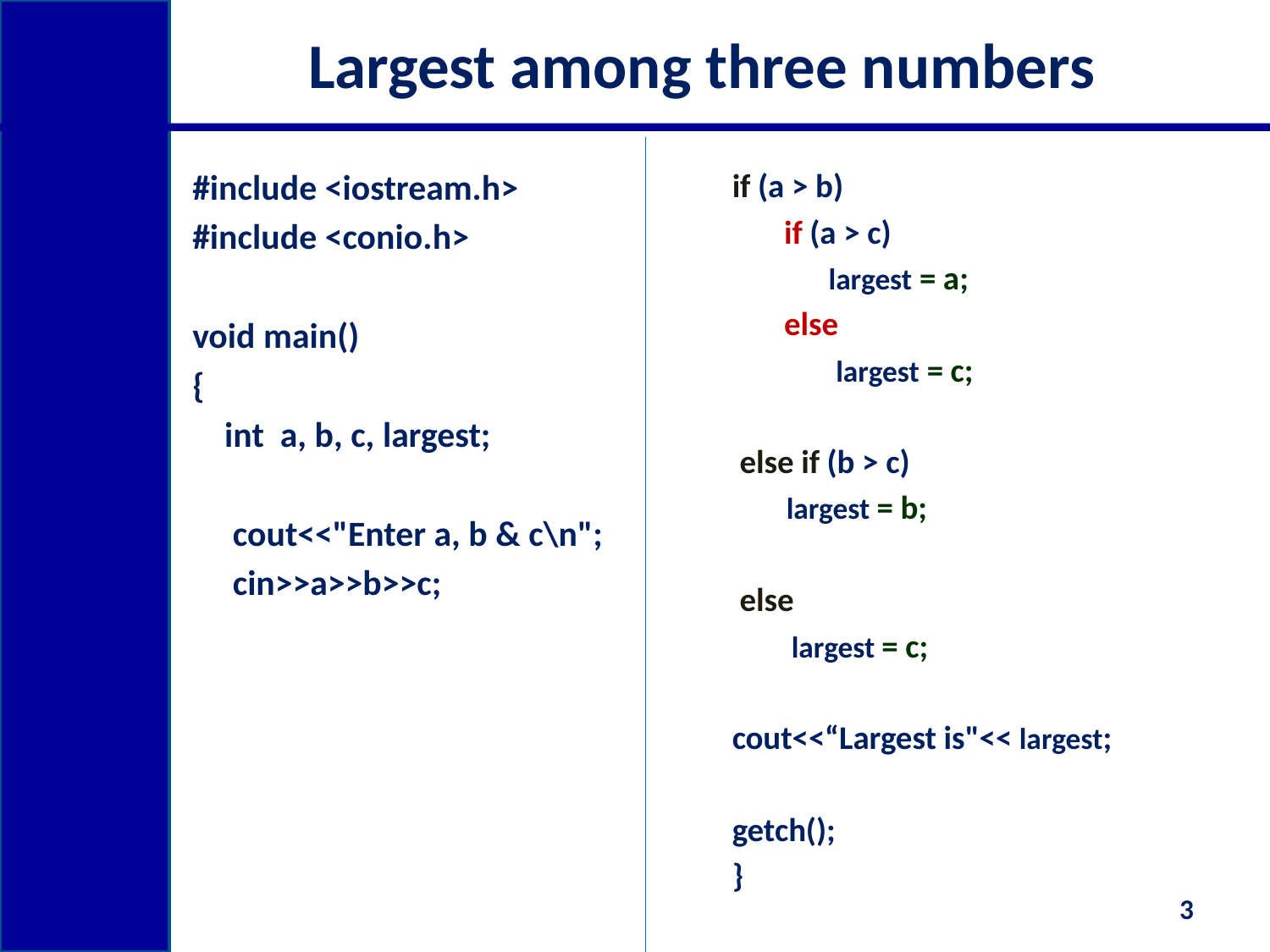

# Largest among three numbers
#include <iostream.h>
#include <conio.h>

void main()
{
    int  a, b, c, largest;

     cout<<"Enter a, b & c\n";
     cin>>a>>b>>c;
if (a > b)
       if (a > c)
             largest = a;
       else
              largest = c;

 else if (b > c)
        largest = b;

 else
        largest = c;

cout<<“Largest is"<< largest;

getch();
}
3